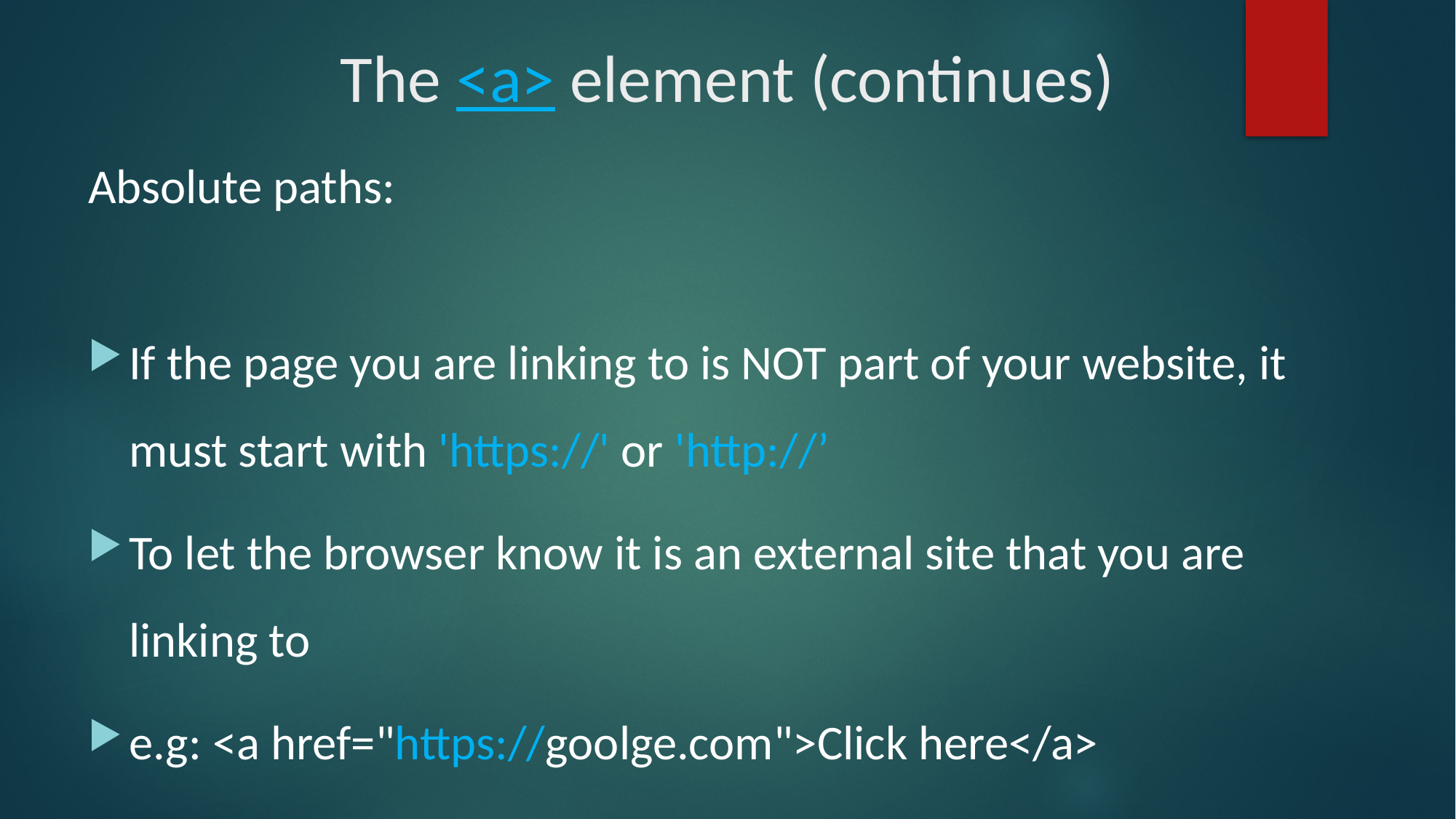

# The <a> element (continues)
Absolute paths:

If the page you are linking to is NOT part of your website, it must start with 'https://' or 'http://’
To let the browser know it is an external site that you are linking to
e.g: <a href="https://goolge.com">Click here</a>